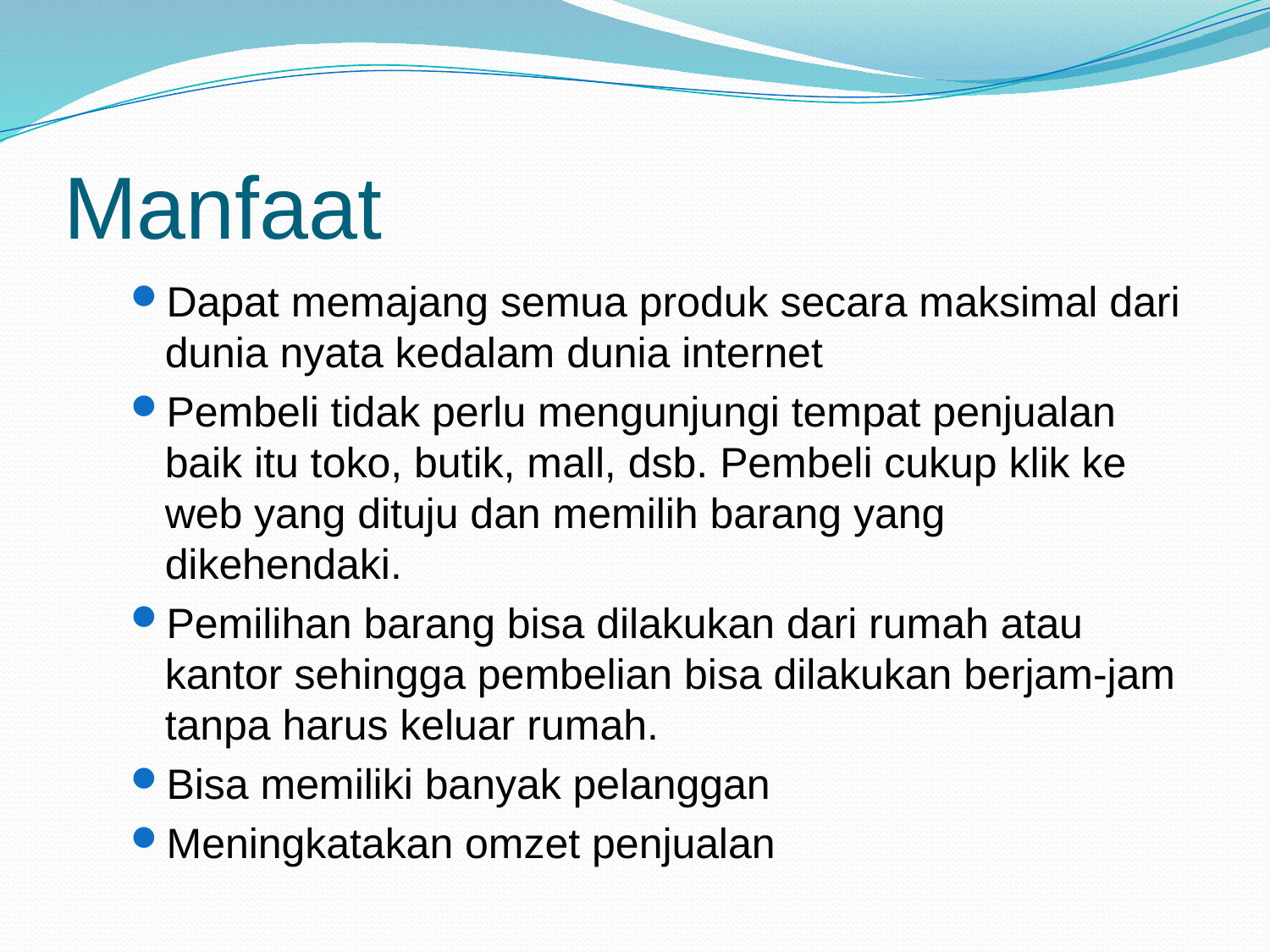

# Manfaat
Dapat memajang semua produk secara maksimal dari dunia nyata kedalam dunia internet
Pembeli tidak perlu mengunjungi tempat penjualan baik itu toko, butik, mall, dsb. Pembeli cukup klik ke web yang dituju dan memilih barang yang dikehendaki.
Pemilihan barang bisa dilakukan dari rumah atau kantor sehingga pembelian bisa dilakukan berjam-jam tanpa harus keluar rumah.
Bisa memiliki banyak pelanggan
Meningkatakan omzet penjualan